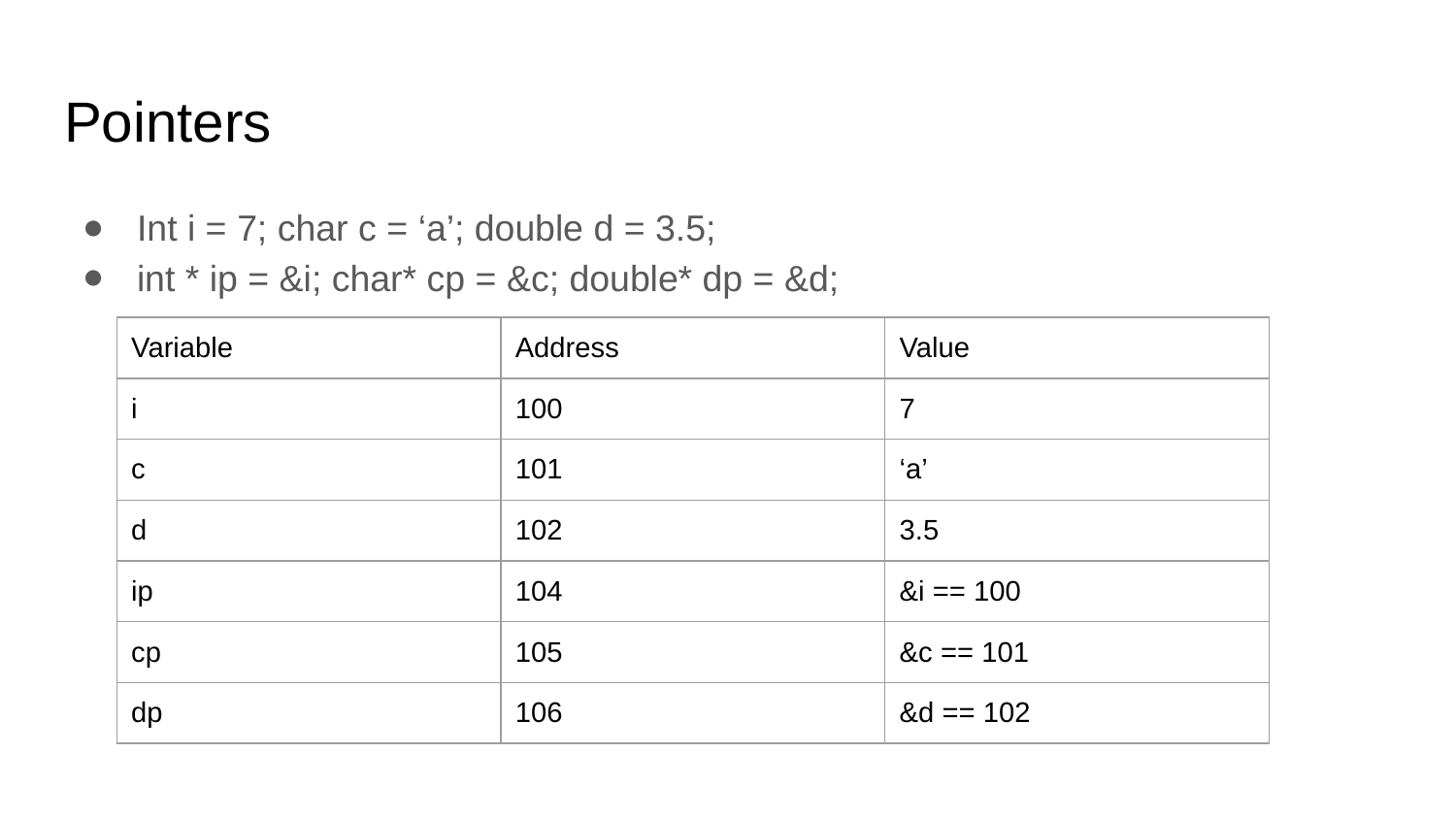

# Pointers
Int i = 7; char c = ‘a’; double d = 3.5;
int * ip = &i; char* cp = &c; double* dp = &d;

| Variable | Address | Value |
| --- | --- | --- |
| i | 100 | 7 |
| c | 101 | ‘a’ |
| d | 102 | 3.5 |
| ip | 104 | &i == 100 |
| cp | 105 | &c == 101 |
| dp | 106 | &d == 102 |